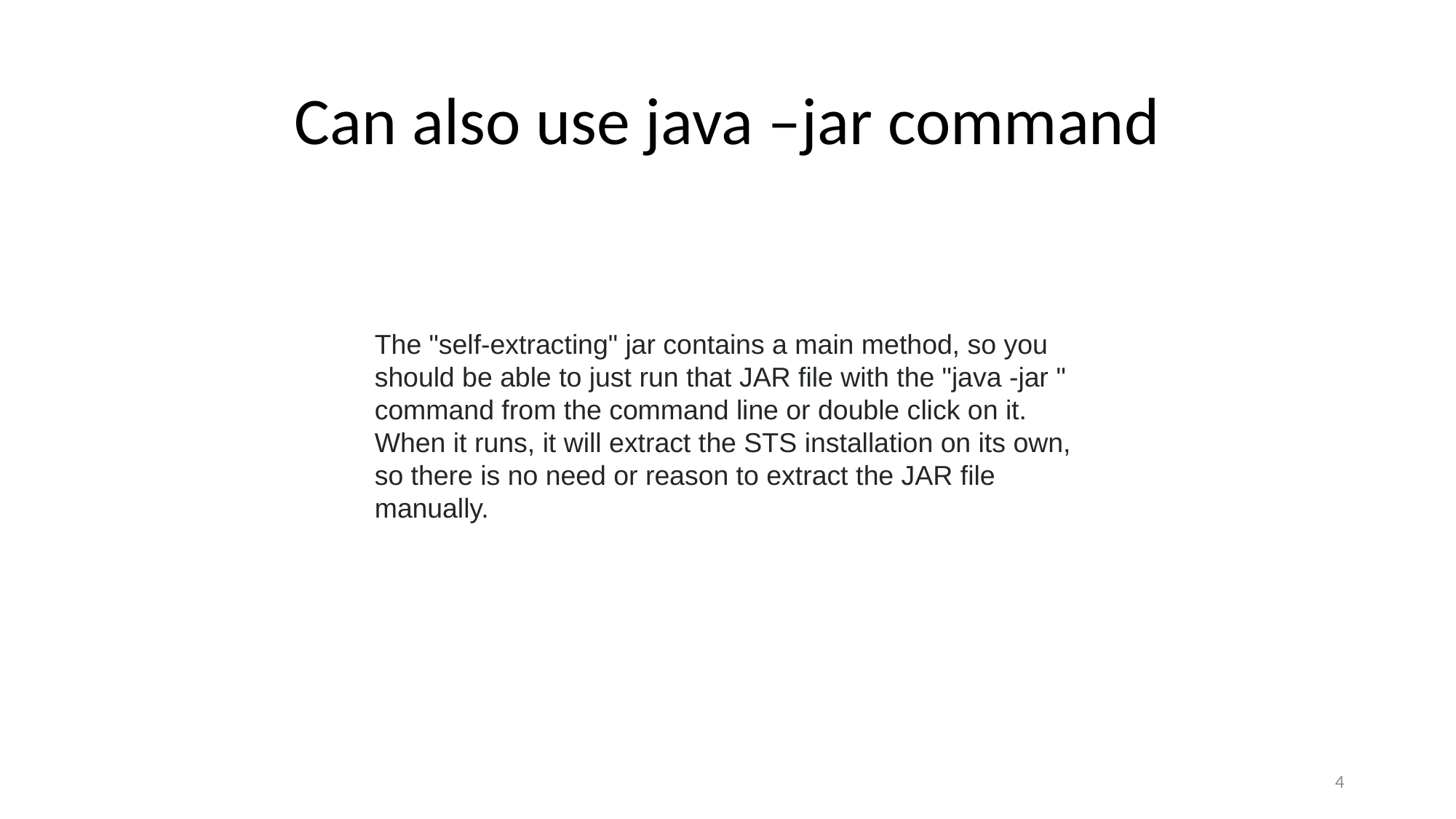

# Can also use java –jar command
The "self-extracting" jar contains a main method, so you should be able to just run that JAR file with the "java -jar " command from the command line or double click on it. When it runs, it will extract the STS installation on its own, so there is no need or reason to extract the JAR file manually.
4